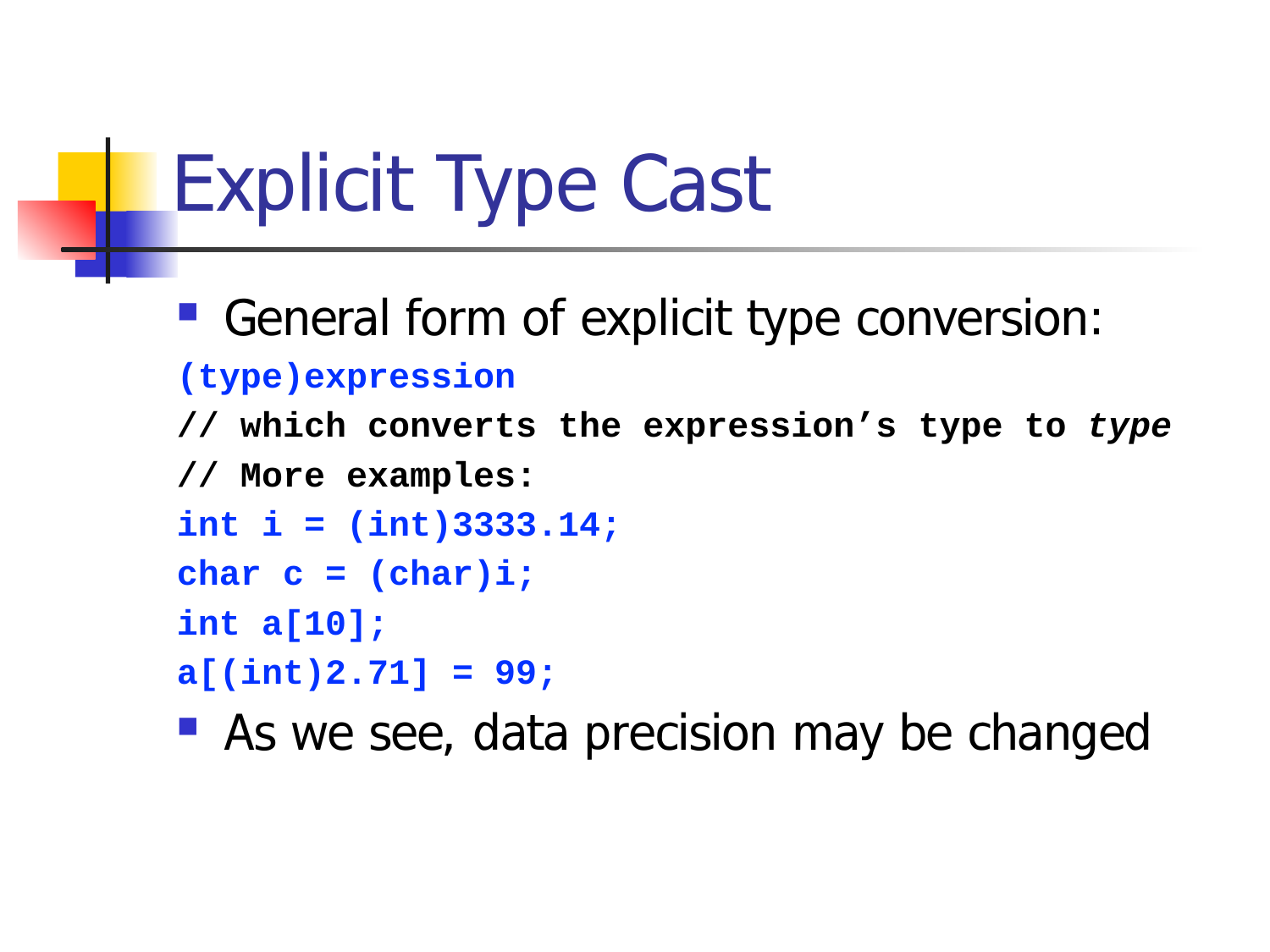

# Explicit Type Cast
General form of explicit type conversion:
(type)expression
// which converts the expression’s type to type
// More examples:
int i = (int)3333.14;
char c = (char)i;
int a[10];
a[(int)2.71] = 99;
As we see, data precision may be changed